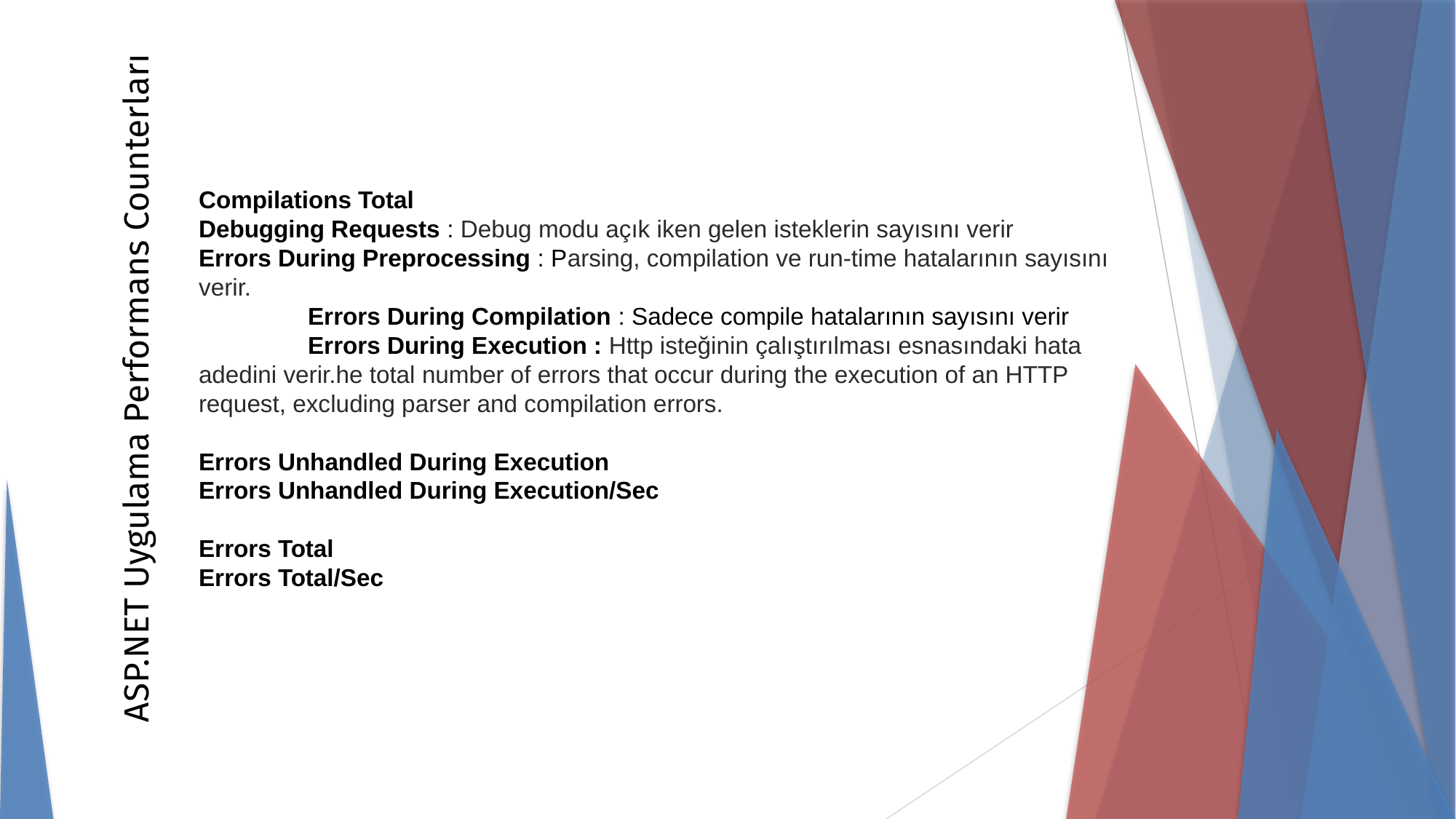

Compilations Total
Debugging Requests : Debug modu açık iken gelen isteklerin sayısını verir
Errors During Preprocessing : Parsing, compilation ve run-time hatalarının sayısını verir.
	Errors During Compilation : Sadece compile hatalarının sayısını verir
	Errors During Execution : Http isteğinin çalıştırılması esnasındaki hata adedini verir.he total number of errors that occur during the execution of an HTTP request, excluding parser and compilation errors.

Errors Unhandled During Execution
Errors Unhandled During Execution/Sec

Errors Total
Errors Total/Sec
ASP.NET Uygulama Performans Counterları